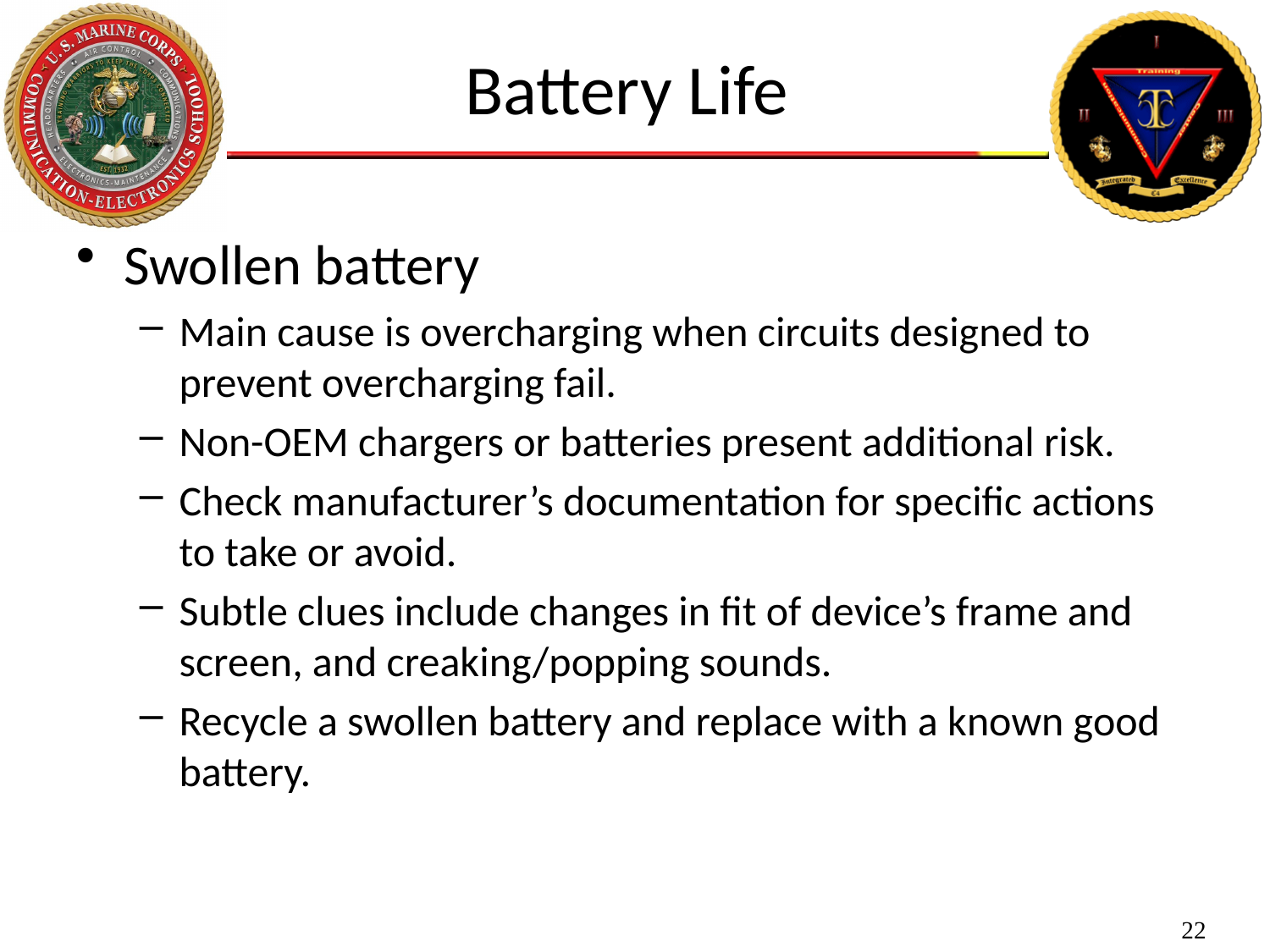

# Battery Life
Swollen battery
Main cause is overcharging when circuits designed to prevent overcharging fail.
Non-OEM chargers or batteries present additional risk.
Check manufacturer’s documentation for specific actions to take or avoid.
Subtle clues include changes in fit of device’s frame and screen, and creaking/popping sounds.
Recycle a swollen battery and replace with a known good battery.